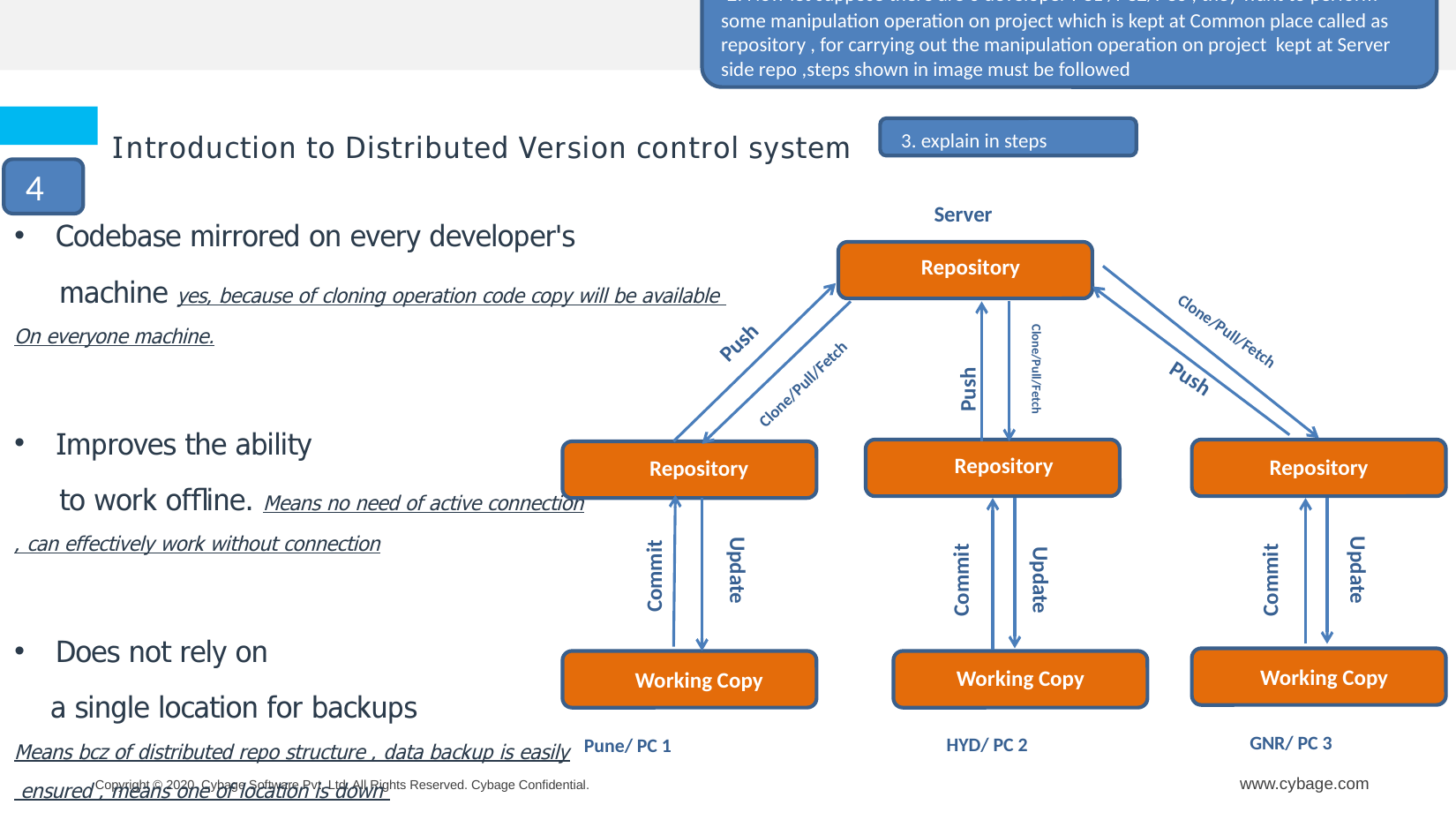

1. I will explain you image 1st
 2. Now let suppose there are 3 developer PC1 /PC2/PC3 , they want to perform some manipulation operation on project which is kept at Common place called as repository , for carrying out the manipulation operation on project  kept at Server side repo ,steps shown in image must be followed
Introduction to Distributed Version control system

 3. explain in steps
 4
Codebase mirrored on every developer's
     machine yes, because of cloning operation code copy will be available
On everyone machine.

Improves the ability
     to work offline. Means no need of active connection
, can effectively work without connection

Does not rely on
    a single location for backups
Means bcz of distributed repo structure , data backup is easily
 ensured , means one of location is down
Server

Repository
Clone/Pull/Fetch
        Push
Clone/Pull/Fetch
Clone/Pull/Fetch
Push
Push

Repository
Repository
Repository
Commit
Update
Commit
Commit
Update
Update

Working Copy
Working Copy
Working Copy
            GNR/ PC 3
            HYD/ PC 2
Pune/ PC 1